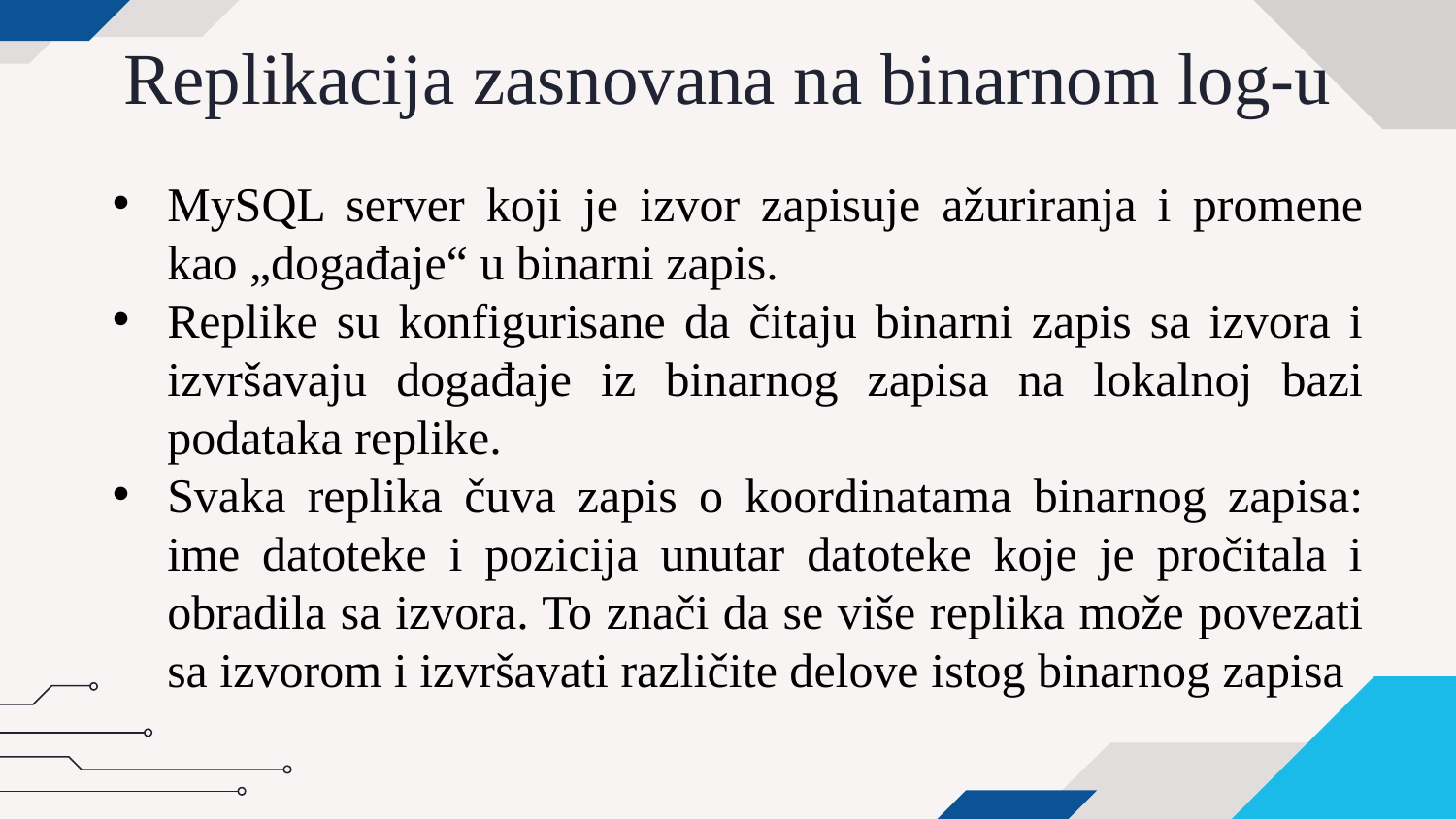

# Replikacija zasnovana na binarnom log-u
MySQL server koji je izvor zapisuje ažuriranja i promene kao „događaje“ u binarni zapis.
Replike su konfigurisane da čitaju binarni zapis sa izvora i izvršavaju događaje iz binarnog zapisa na lokalnoj bazi podataka replike.
Svaka replika čuva zapis o koordinatama binarnog zapisa: ime datoteke i pozicija unutar datoteke koje je pročitala i obradila sa izvora. To znači da se više replika može povezati sa izvorom i izvršavati različite delove istog binarnog zapisa